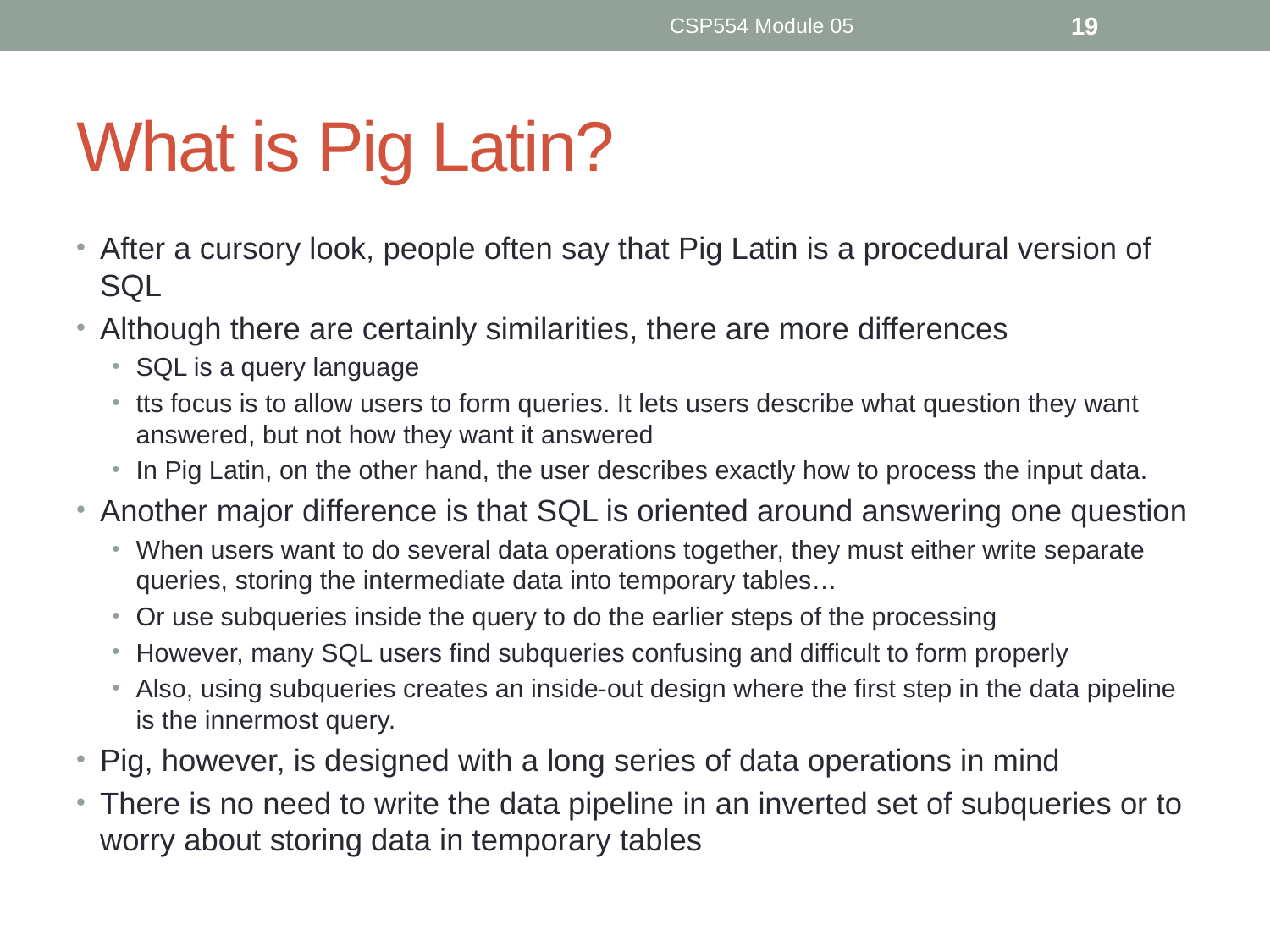

CSP554 Module 05
19
# What is Pig Latin?
After a cursory look, people often say that Pig Latin is a procedural version of SQL
Although there are certainly similarities, there are more differences
SQL is a query language
tts focus is to allow users to form queries. It lets users describe what question they want answered, but not how they want it answered
In Pig Latin, on the other hand, the user describes exactly how to process the input data.
Another major difference is that SQL is oriented around answering one question
When users want to do several data operations together, they must either write separate queries, storing the intermediate data into temporary tables…
Or use subqueries inside the query to do the earlier steps of the processing
However, many SQL users find subqueries confusing and difficult to form properly
Also, using subqueries creates an inside-out design where the first step in the data pipeline is the innermost query.
Pig, however, is designed with a long series of data operations in mind
There is no need to write the data pipeline in an inverted set of subqueries or to worry about storing data in temporary tables